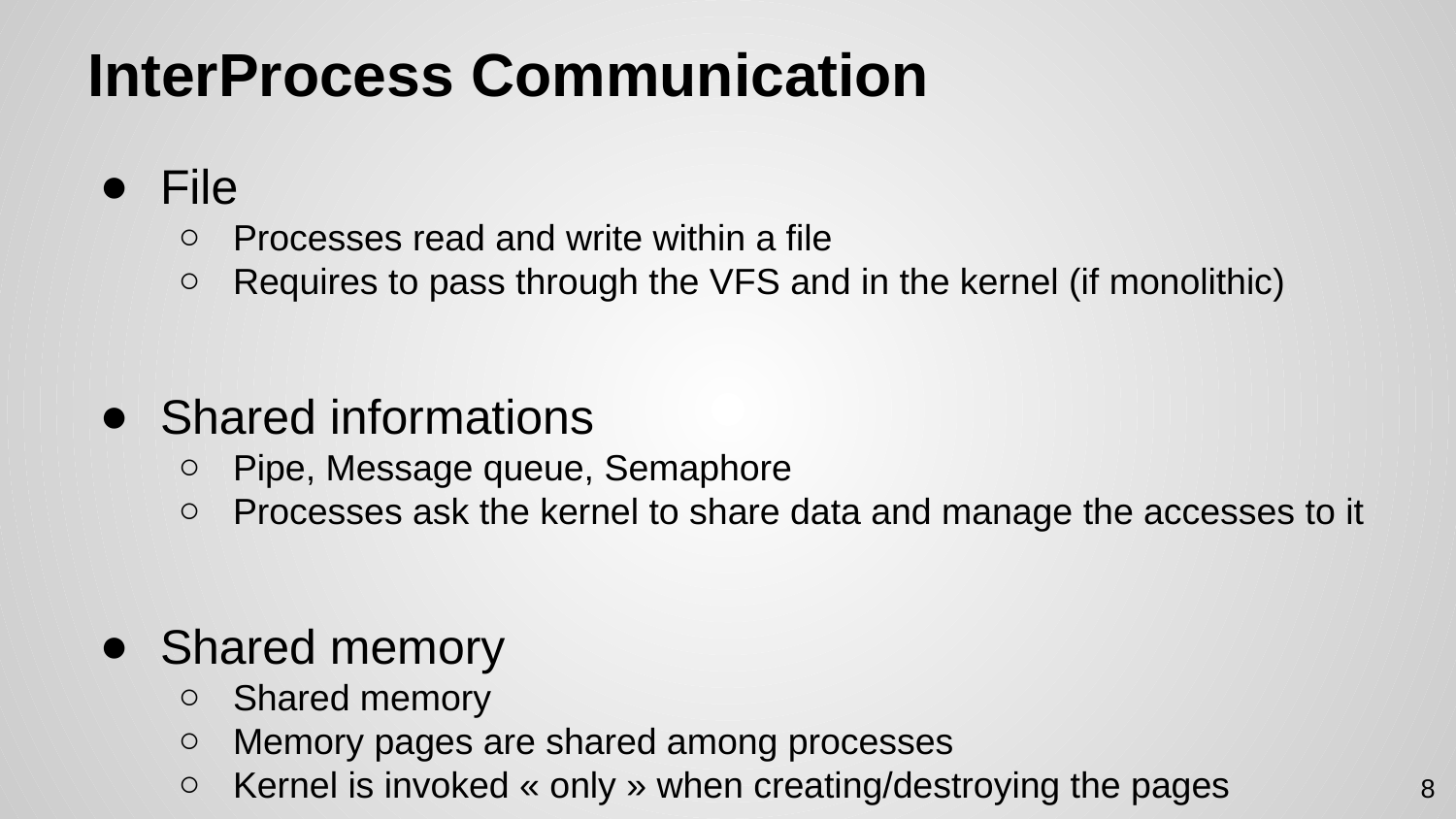

# InterProcess Communication
File
Processes read and write within a file
Requires to pass through the VFS and in the kernel (if monolithic)

Shared informations
Pipe, Message queue, Semaphore
Processes ask the kernel to share data and manage the accesses to it

Shared memory
Shared memory
Memory pages are shared among processes
Kernel is invoked « only » when creating/destroying the pages
8